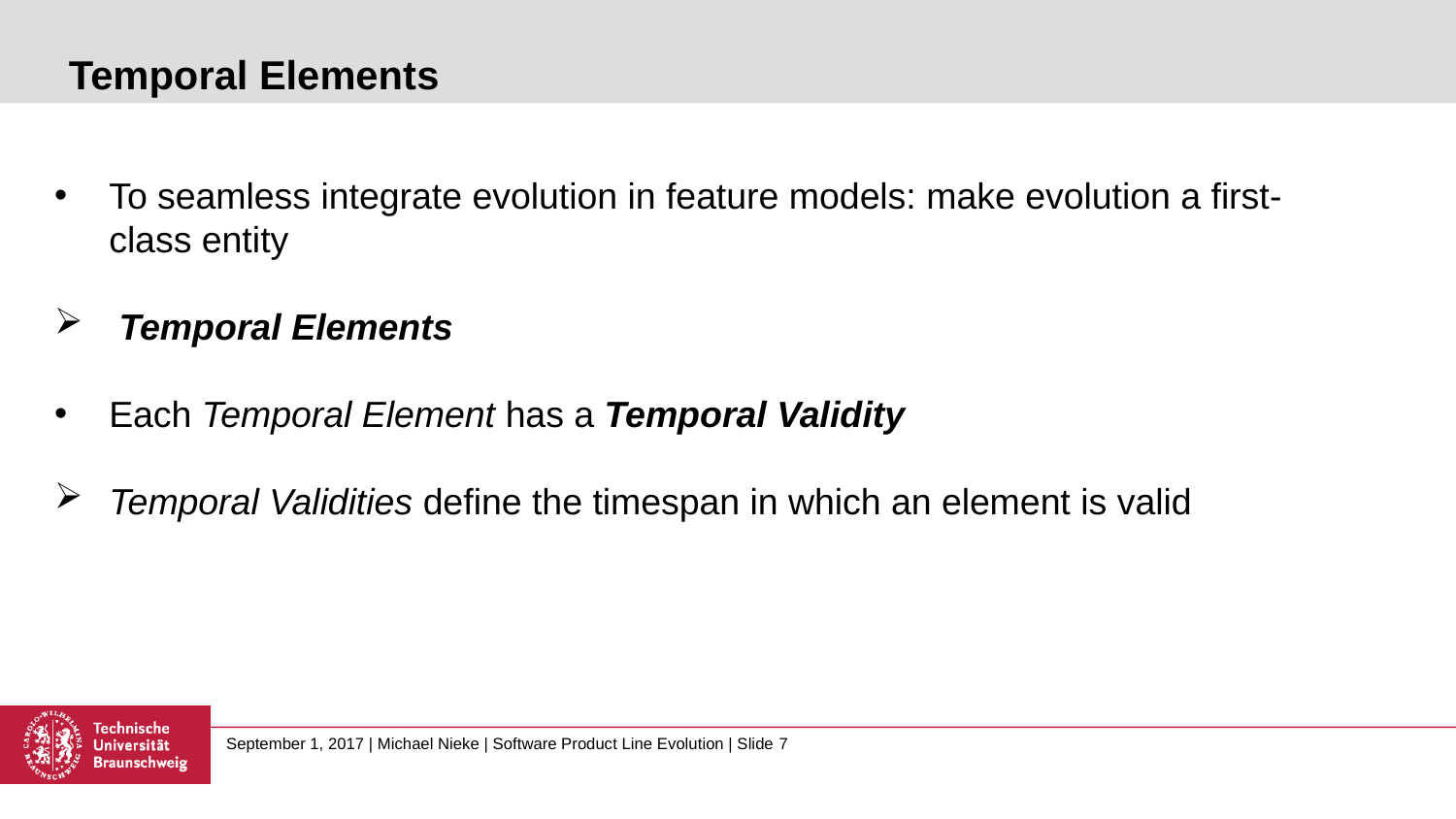

# Temporal Elements
To seamless integrate evolution in feature models: make evolution a first-class entity

 Temporal Elements

Each Temporal Element has a Temporal Validity

Temporal Validities define the timespan in which an element is valid